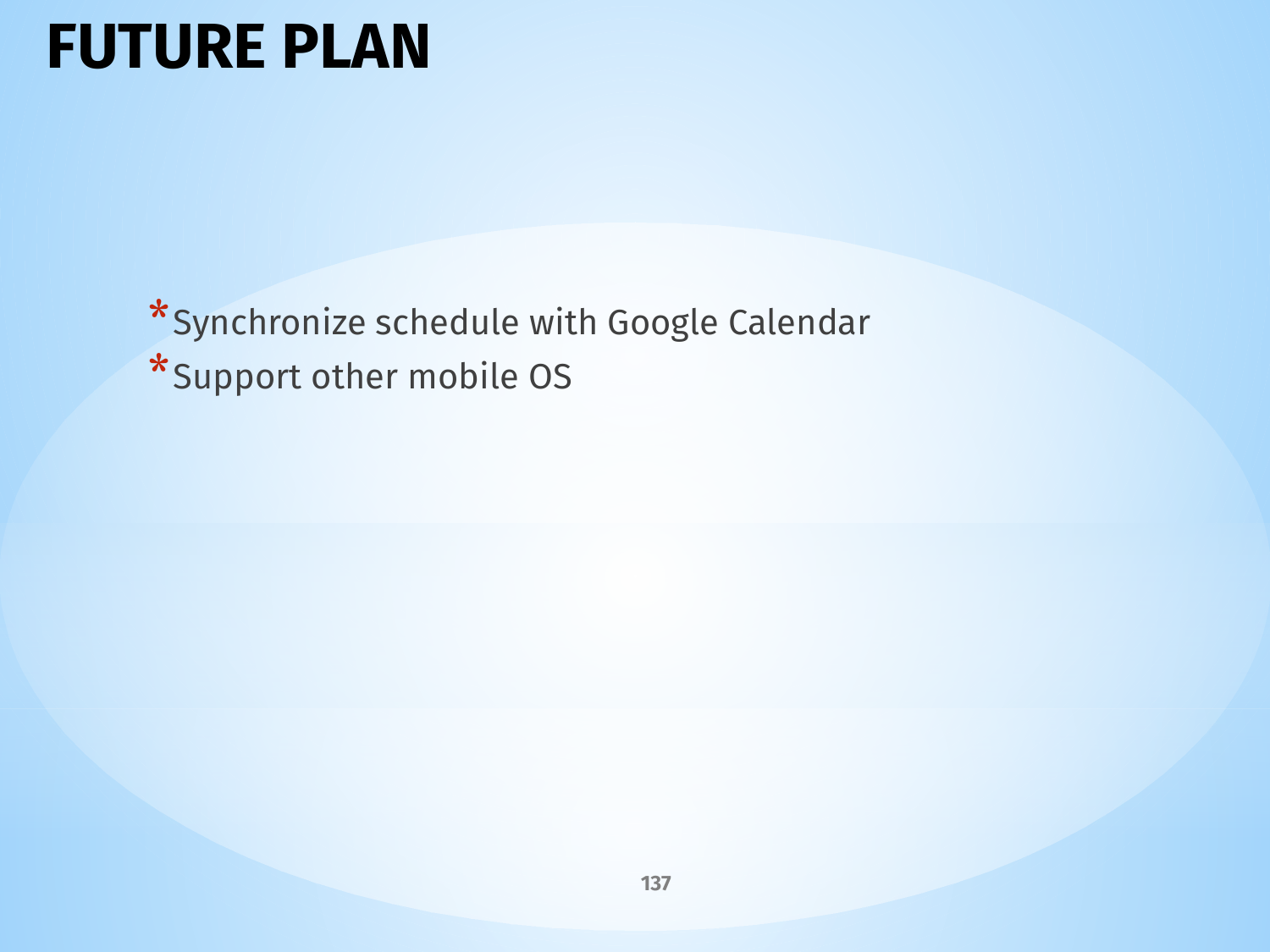

# FUTURE PLAN

Synchronize schedule with Google Calendar
Support other mobile OS
137